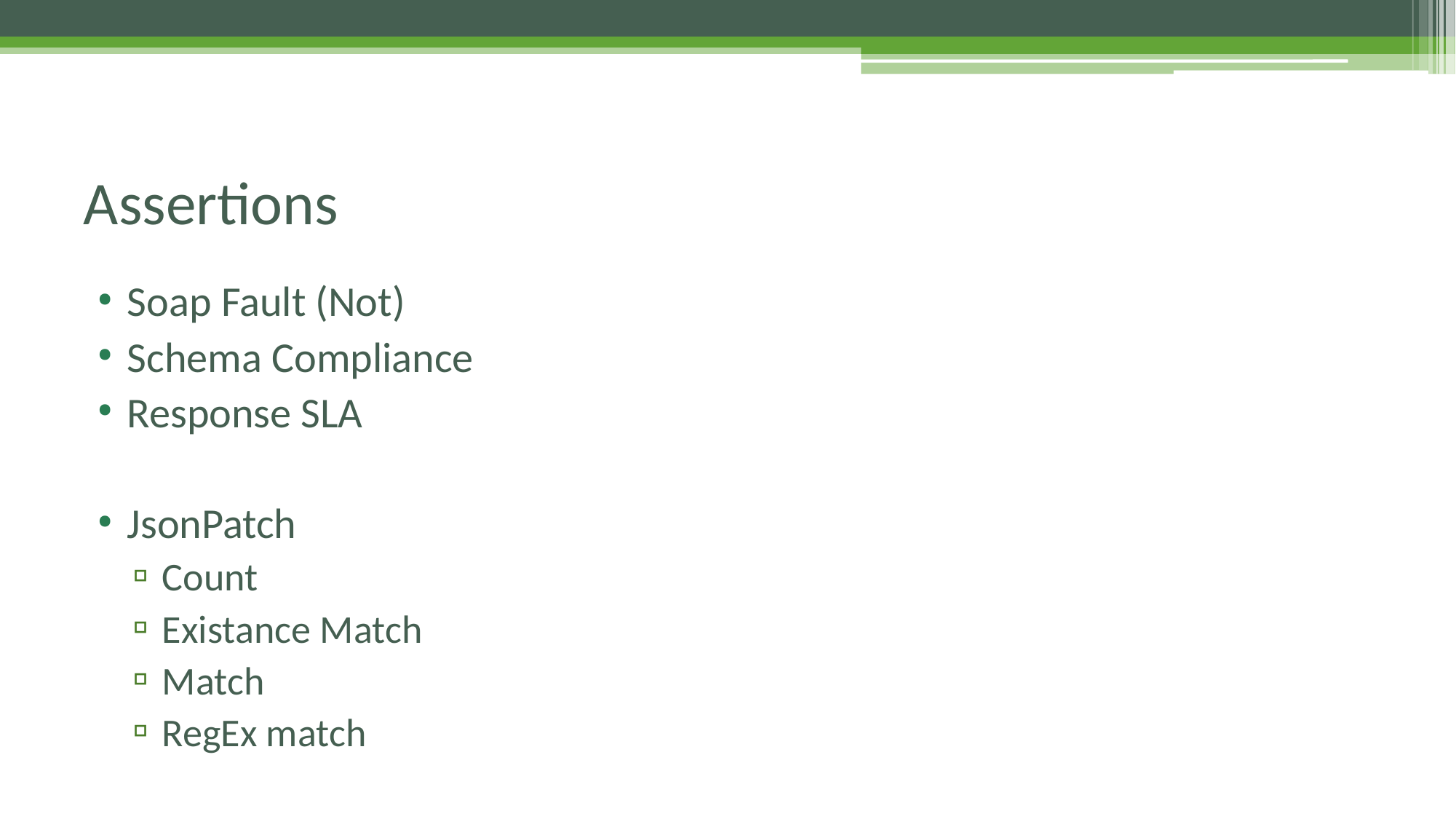

# Assertions
Soap Fault (Not)
Schema Compliance
Response SLA

JsonPatch
Count
Existance Match
Match
RegEx match